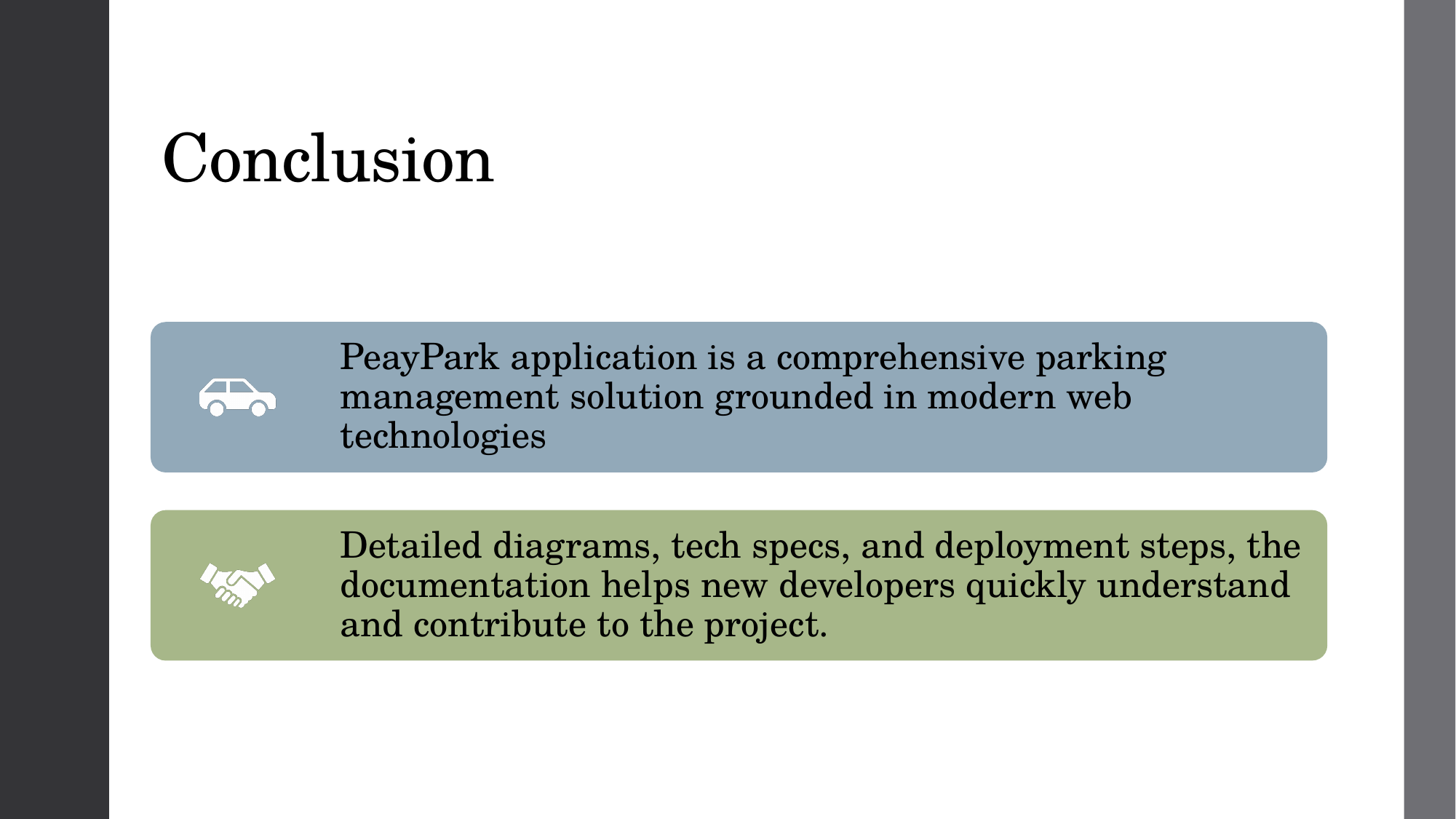

# Conclusion
PeayPark application is a comprehensive parking management solution grounded in modern web technologies
Detailed diagrams, tech specs, and deployment steps, the documentation helps new developers quickly understand and contribute to the project.